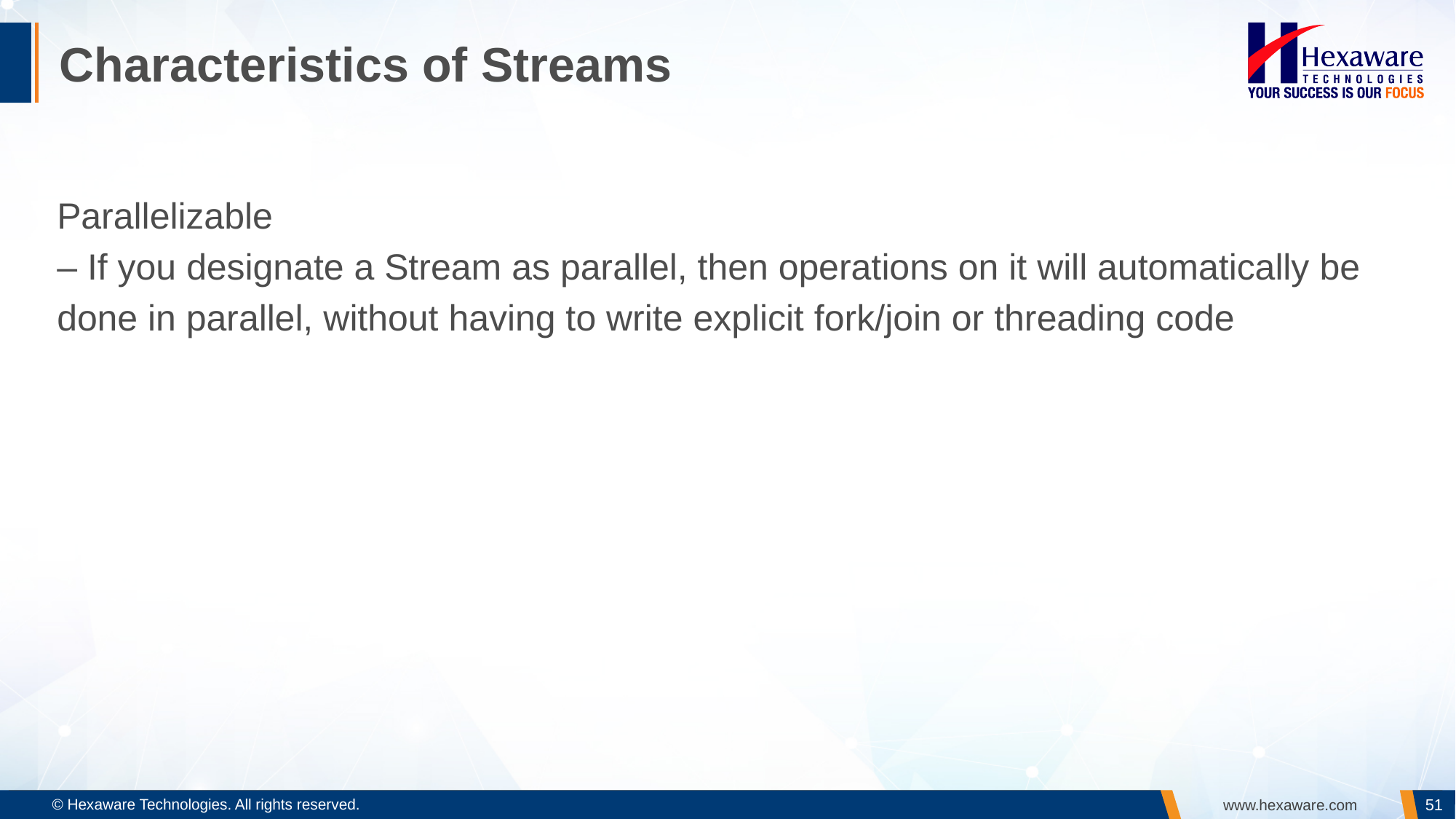

# Characteristics of Streams
Parallelizable
– If you designate a Stream as parallel, then operations on it will automatically be
done in parallel, without having to write explicit fork/join or threading code